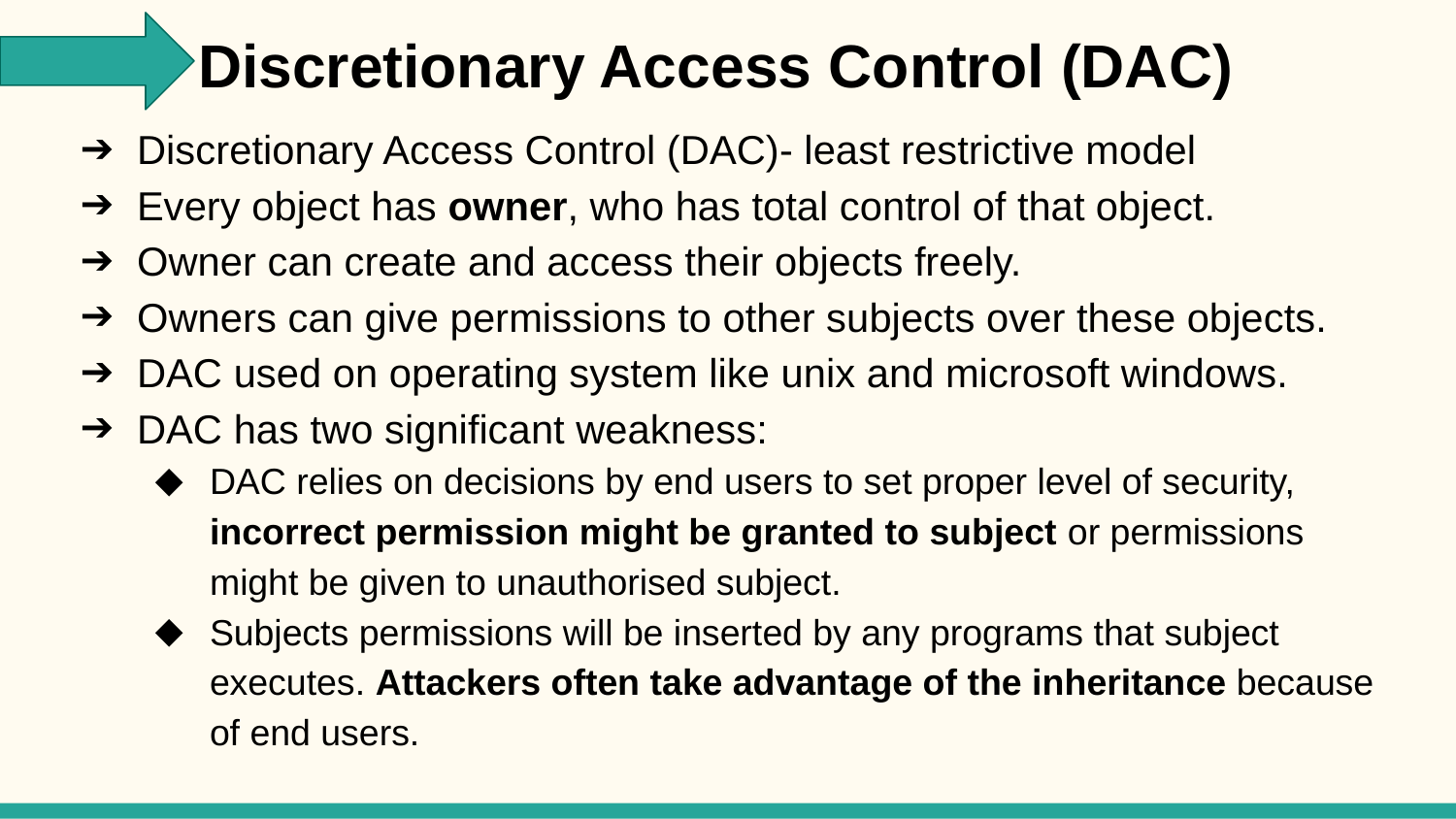

# Discretionary Access Control (DAC)

Discretionary Access Control (DAC)- least restrictive model
Every object has owner, who has total control of that object.
Owner can create and access their objects freely.
Owners can give permissions to other subjects over these objects.
DAC used on operating system like unix and microsoft windows.
DAC has two significant weakness:
DAC relies on decisions by end users to set proper level of security, incorrect permission might be granted to subject or permissions might be given to unauthorised subject.
Subjects permissions will be inserted by any programs that subject executes. Attackers often take advantage of the inheritance because of end users.